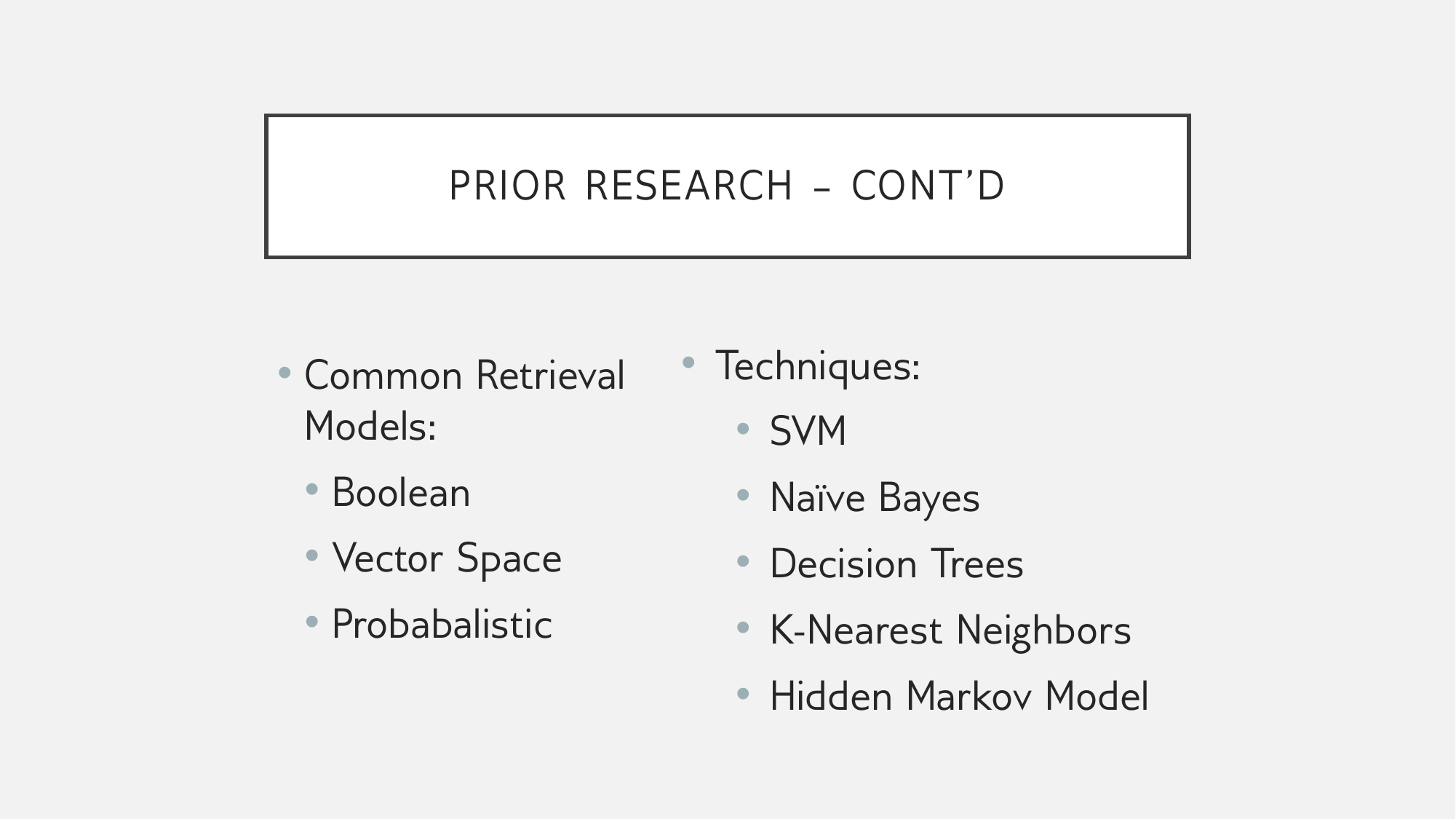

# Prior research – cont’d
Techniques:
SVM
Naïve Bayes
Decision Trees
K-Nearest Neighbors
Hidden Markov Model
Common Retrieval Models:
Boolean
Vector Space
Probabalistic